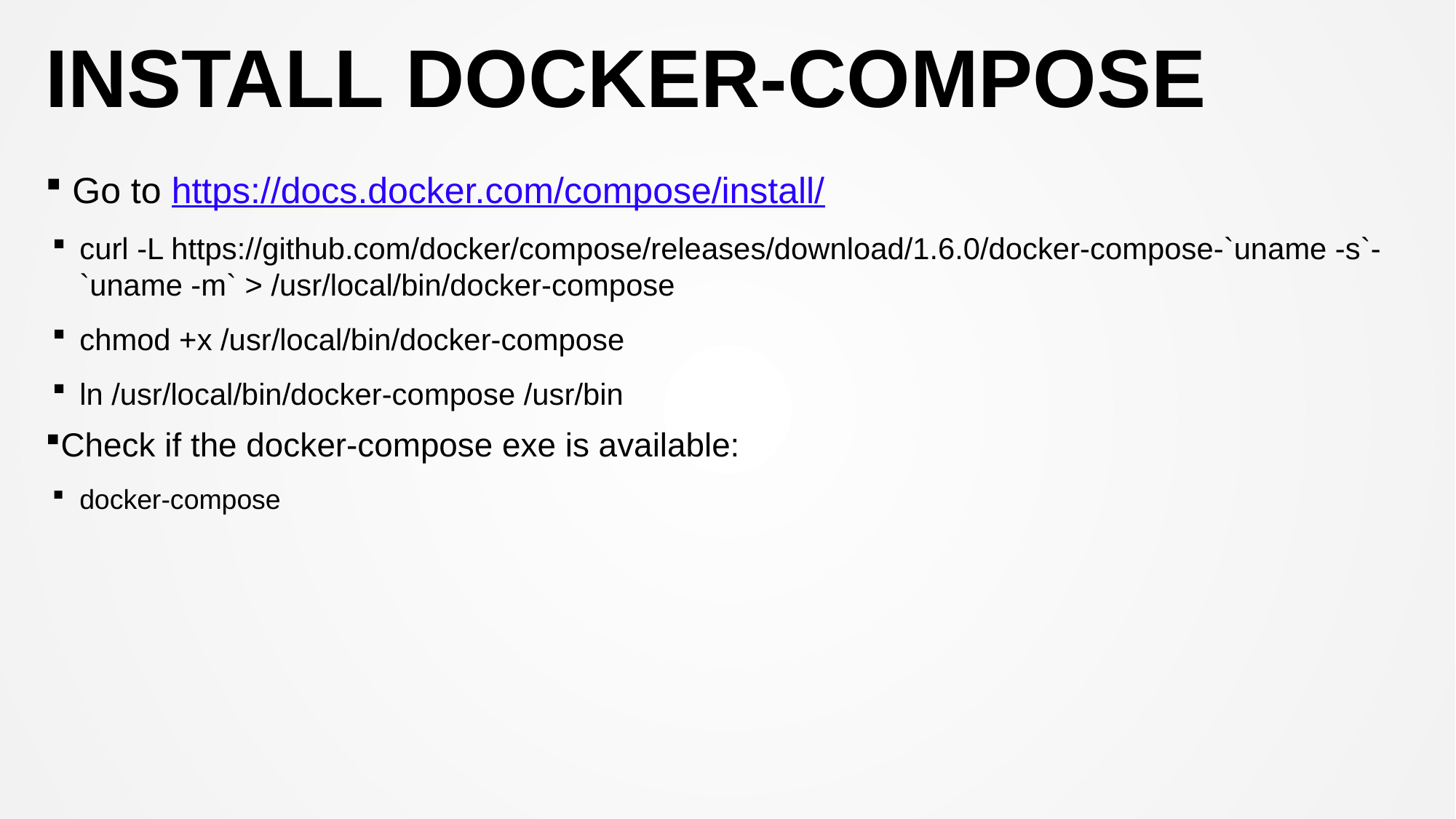

# INSTALL DOCKER-COMPOSE

 Go to https://docs.docker.com/compose/install/
curl -L https://github.com/docker/compose/releases/download/1.6.0/docker-compose-`uname -s`-`uname -m` > /usr/local/bin/docker-compose
chmod +x /usr/local/bin/docker-compose
ln /usr/local/bin/docker-compose /usr/bin
Check if the docker-compose exe is available:
docker-compose